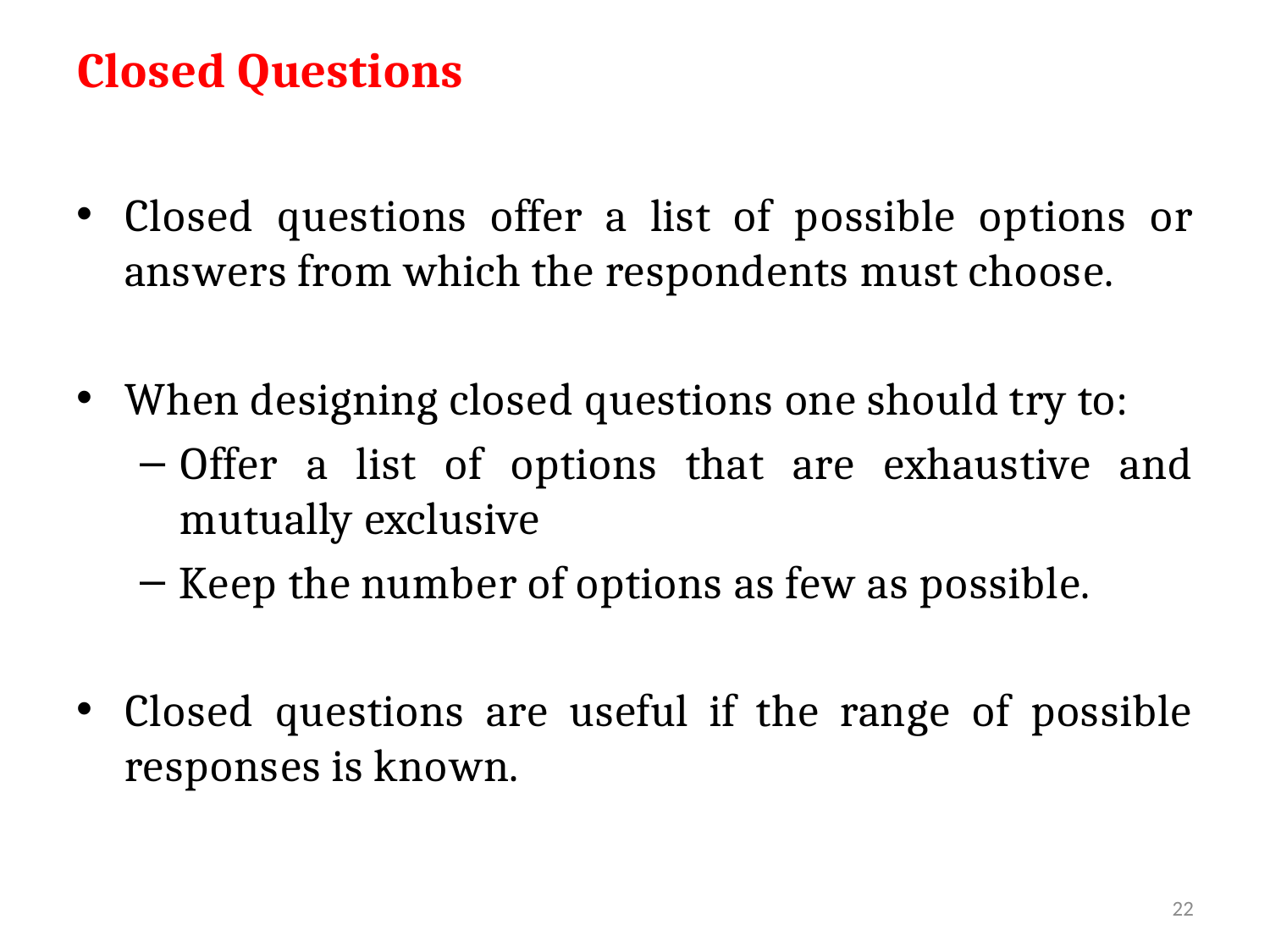

Closed Questions

Closed questions offer a list of possible options or answers from which the respondents must choose.

When designing closed questions one should try to:
Offer a list of options that are exhaustive and mutually exclusive
Keep the number of options as few as possible.

Closed questions are useful if the range of possible responses is known.
22